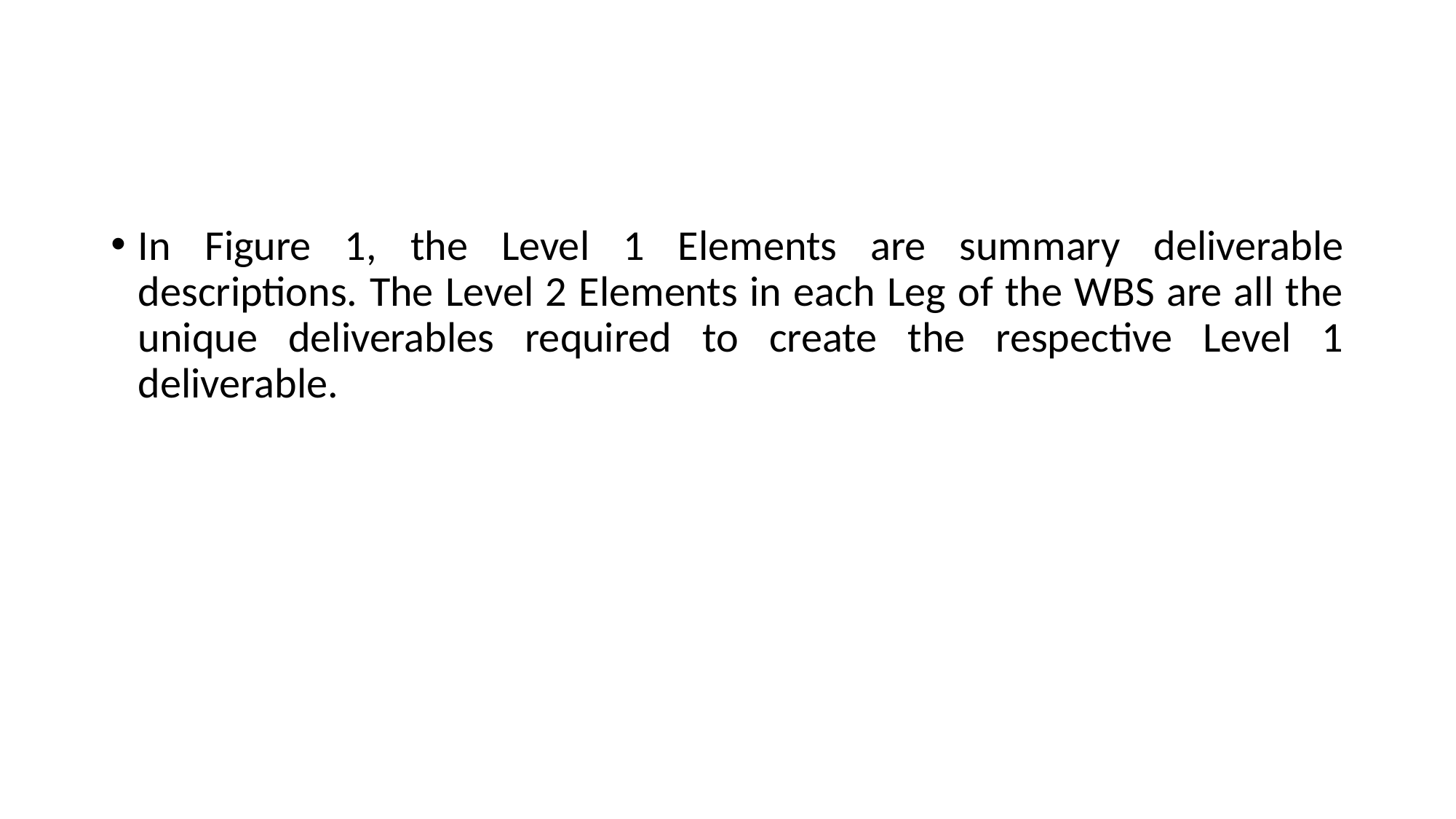

#
In Figure 1, the Level 1 Elements are summary deliverable descriptions. The Level 2 Elements in each Leg of the WBS are all the unique deliverables required to create the respective Level 1 deliverable.